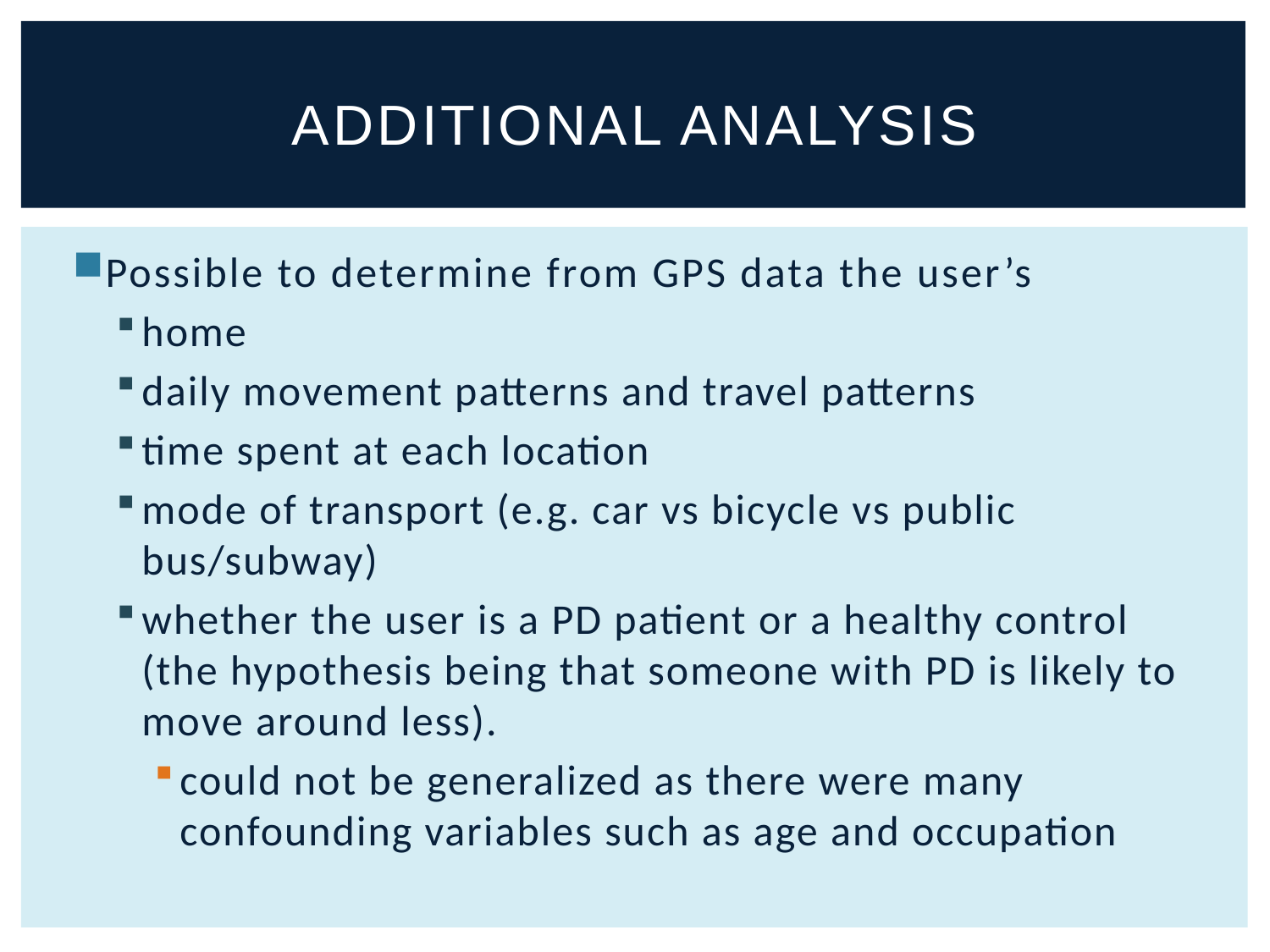

# Additional analysis
Possible to determine from GPS data the user’s
home
daily movement patterns and travel patterns
time spent at each location
mode of transport (e.g. car vs bicycle vs public bus/subway)
whether the user is a PD patient or a healthy control (the hypothesis being that someone with PD is likely to move around less).
could not be generalized as there were many confounding variables such as age and occupation